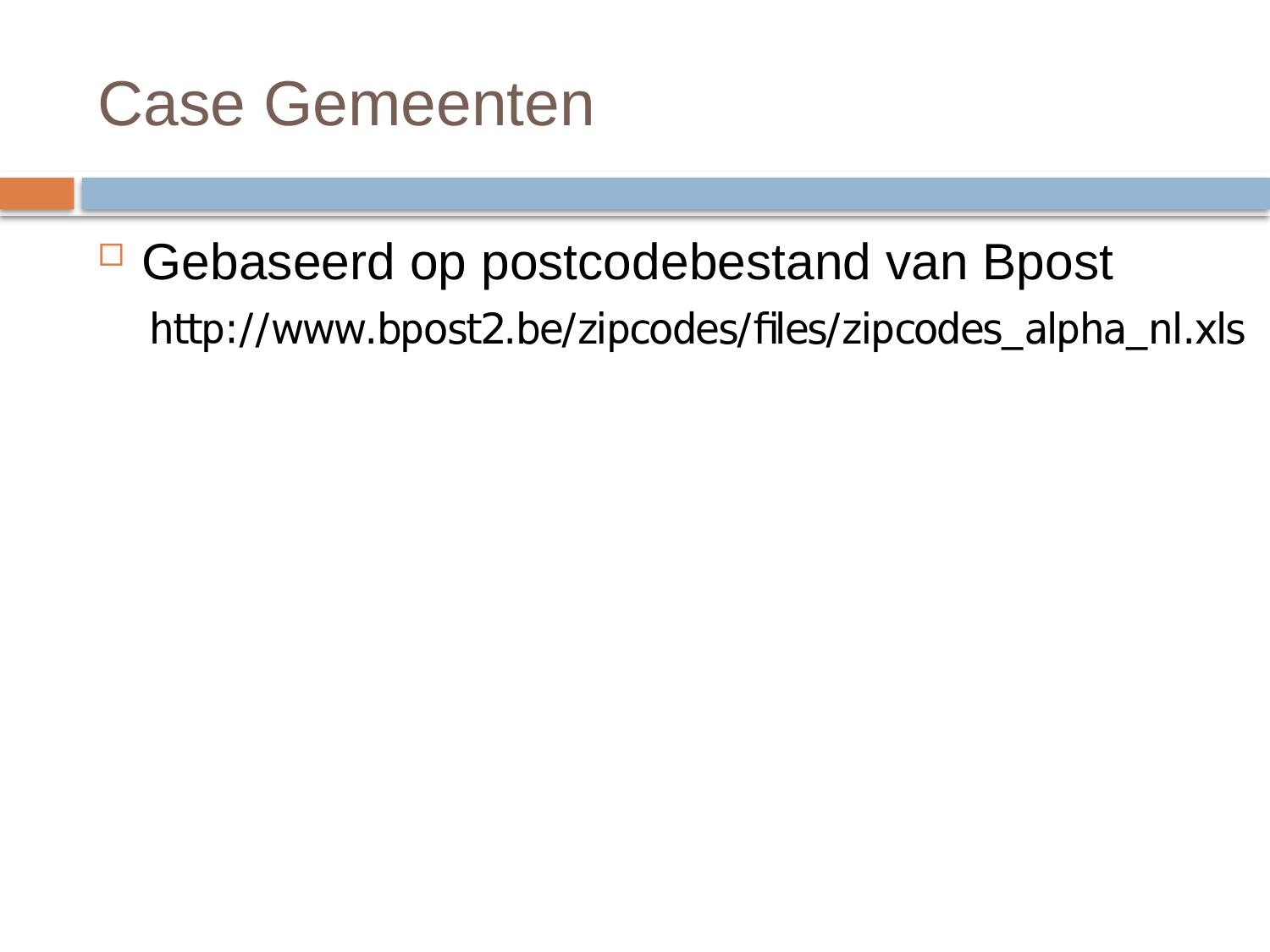

# Case Gemeenten
Gebaseerd op postcodebestand van Bpost
http://www.bpost2.be/zipcodes/files/zipcodes_alpha_nl.xls